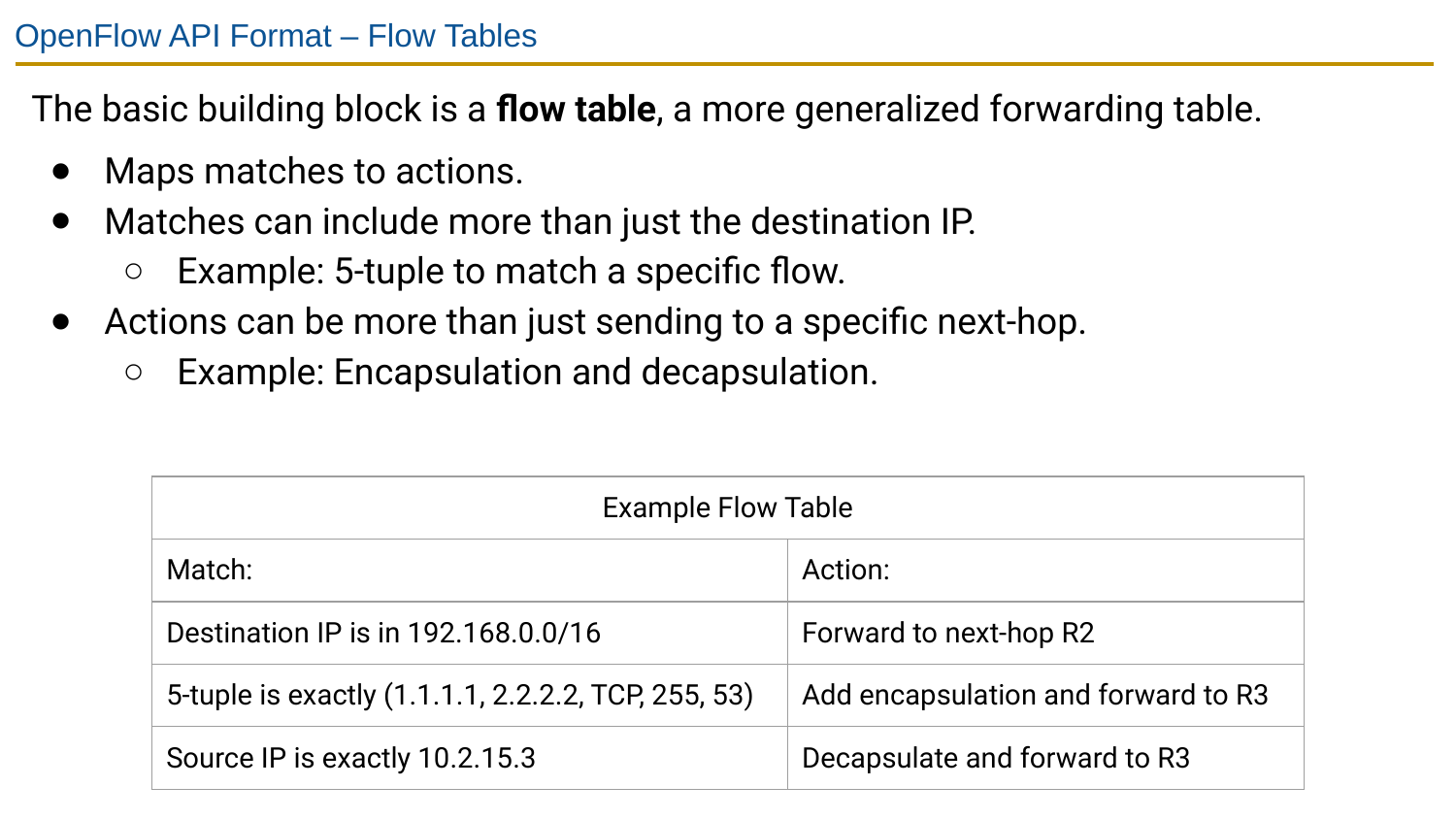

# OpenFlow API Format – Flow Tables
The basic building block is a flow table, a more generalized forwarding table.
Maps matches to actions.
Matches can include more than just the destination IP.
Example: 5-tuple to match a specific flow.
Actions can be more than just sending to a specific next-hop.
Example: Encapsulation and decapsulation.
| Example Flow Table |  |
| --- | --- |
| Match: | Action: |
| Destination IP is in 192.168.0.0/16 | Forward to next-hop R2 |
| 5-tuple is exactly (1.1.1.1, 2.2.2.2, TCP, 255, 53) | Add encapsulation and forward to R3 |
| Source IP is exactly 10.2.15.3 | Decapsulate and forward to R3 |